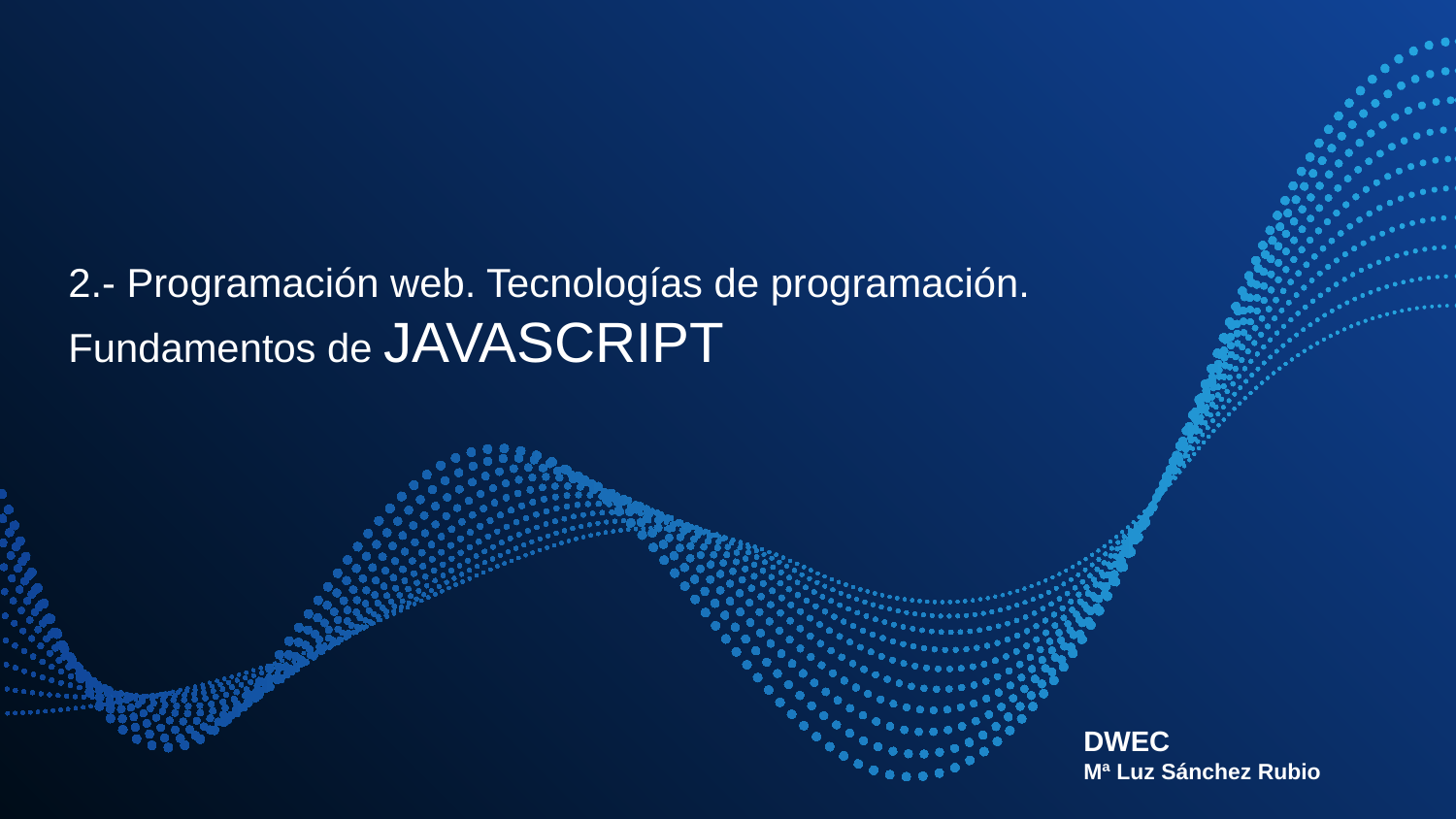

# 2.- Programación web. Tecnologías de programación. Fundamentos de JAVASCRIPT
DWEC
Mª Luz Sánchez Rubio